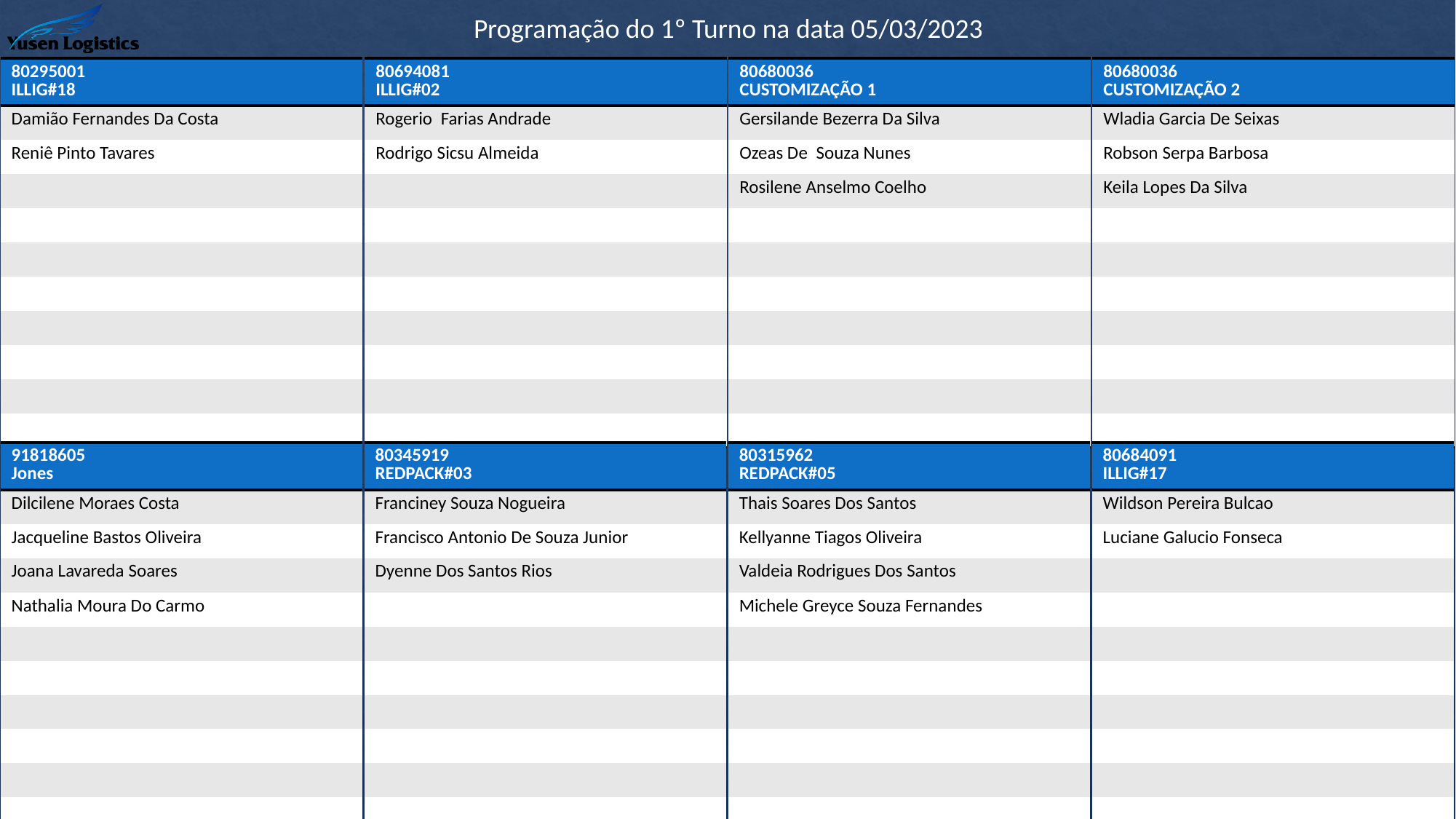

Programação do 1º Turno na data 05/03/2023
| 80694081 ILLIG#02 |
| --- |
| Rogerio  Farias Andrade |
| Rodrigo Sicsu Almeida |
|  |
|  |
|  |
|  |
|  |
|  |
|  |
|  |
| 80680036 CUSTOMIZAÇÃO 1 |
| --- |
| Gersilande Bezerra Da Silva |
| Ozeas De  Souza Nunes |
| Rosilene Anselmo Coelho |
|  |
|  |
|  |
|  |
|  |
|  |
|  |
| 80680036 CUSTOMIZAÇÃO 2 |
| --- |
| Wladia Garcia De Seixas |
| Robson Serpa Barbosa |
| Keila Lopes Da Silva |
|  |
|  |
|  |
|  |
|  |
|  |
|  |
| 80295001 ILLIG#18 |
| --- |
| Damião Fernandes Da Costa |
| Reniê Pinto Tavares |
|  |
|  |
|  |
|  |
|  |
|  |
|  |
|  |
| 91818605 Jones |
| --- |
| Dilcilene Moraes Costa |
| Jacqueline Bastos Oliveira |
| Joana Lavareda Soares |
| Nathalia Moura Do Carmo |
|  |
|  |
|  |
|  |
|  |
|  |
| 80345919 REDPACK#03 |
| --- |
| Franciney Souza Nogueira |
| Francisco Antonio De Souza Junior |
| Dyenne Dos Santos Rios |
|  |
|  |
|  |
|  |
|  |
|  |
|  |
| 80315962 REDPACK#05 |
| --- |
| Thais Soares Dos Santos |
| Kellyanne Tiagos Oliveira |
| Valdeia Rodrigues Dos Santos |
| Michele Greyce Souza Fernandes |
|  |
|  |
|  |
|  |
|  |
|  |
| 80684091 ILLIG#17 |
| --- |
| Wildson Pereira Bulcao |
| Luciane Galucio Fonseca |
|  |
|  |
|  |
|  |
|  |
|  |
|  |
|  |